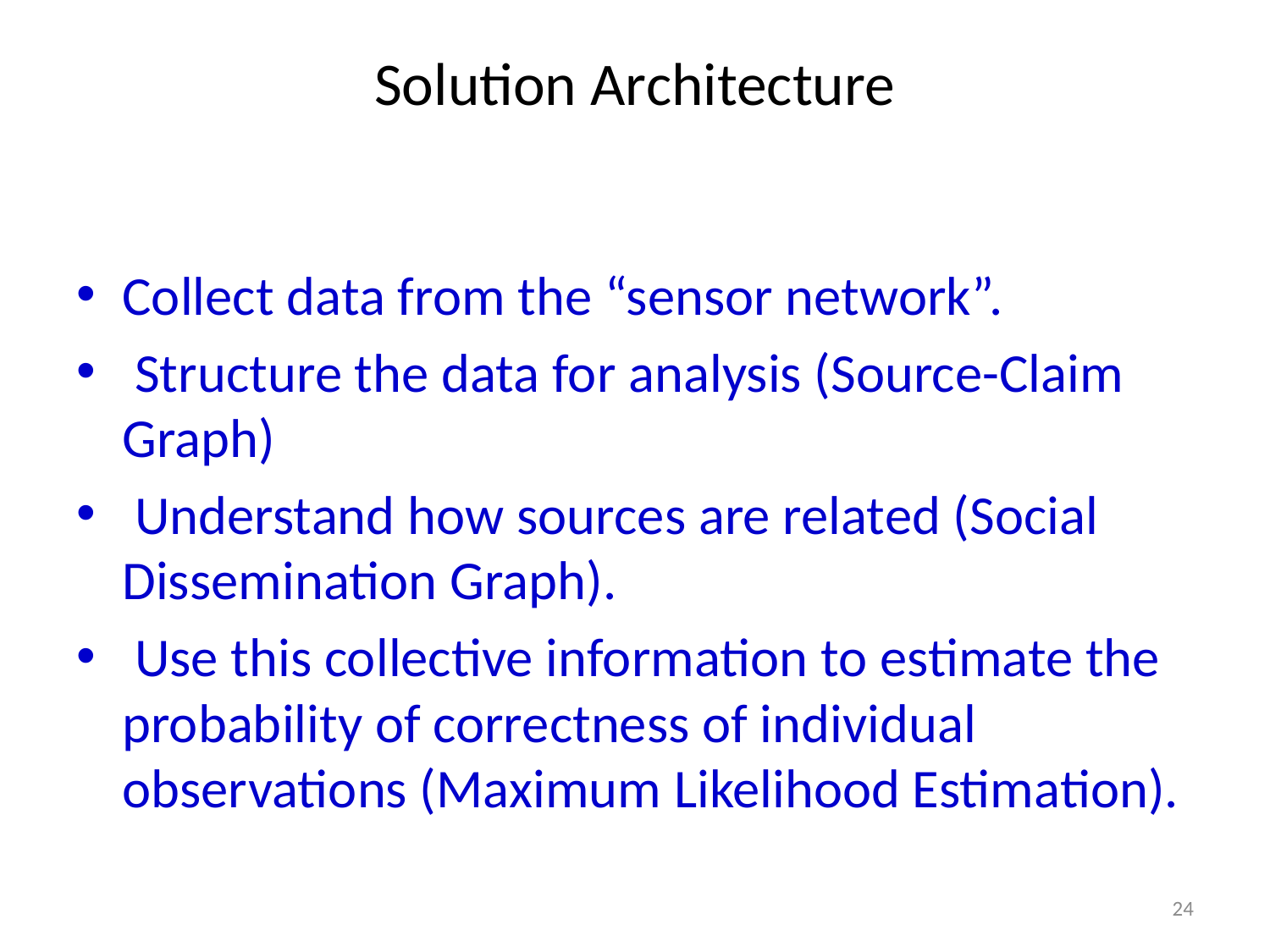

# Solution Architecture
Collect data from the “sensor network”.
 Structure the data for analysis (Source-Claim Graph)
 Understand how sources are related (Social Dissemination Graph).
 Use this collective information to estimate the probability of correctness of individual observations (Maximum Likelihood Estimation).
24